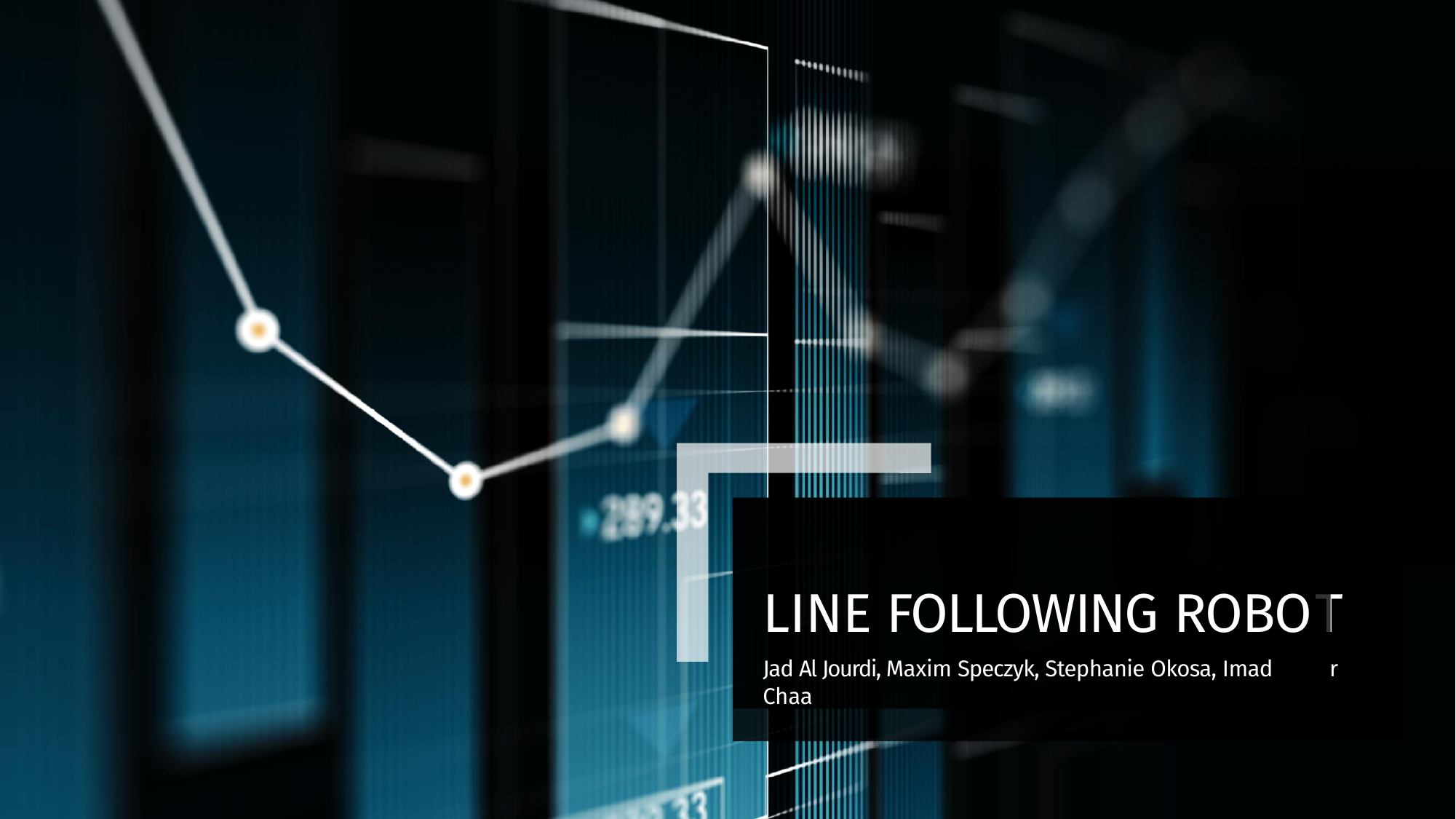

LINE FOLLOWING ROBO
Jad Al Jourdi, Maxim Speczyk, Stephanie Okosa, Imad Chaa

T
r